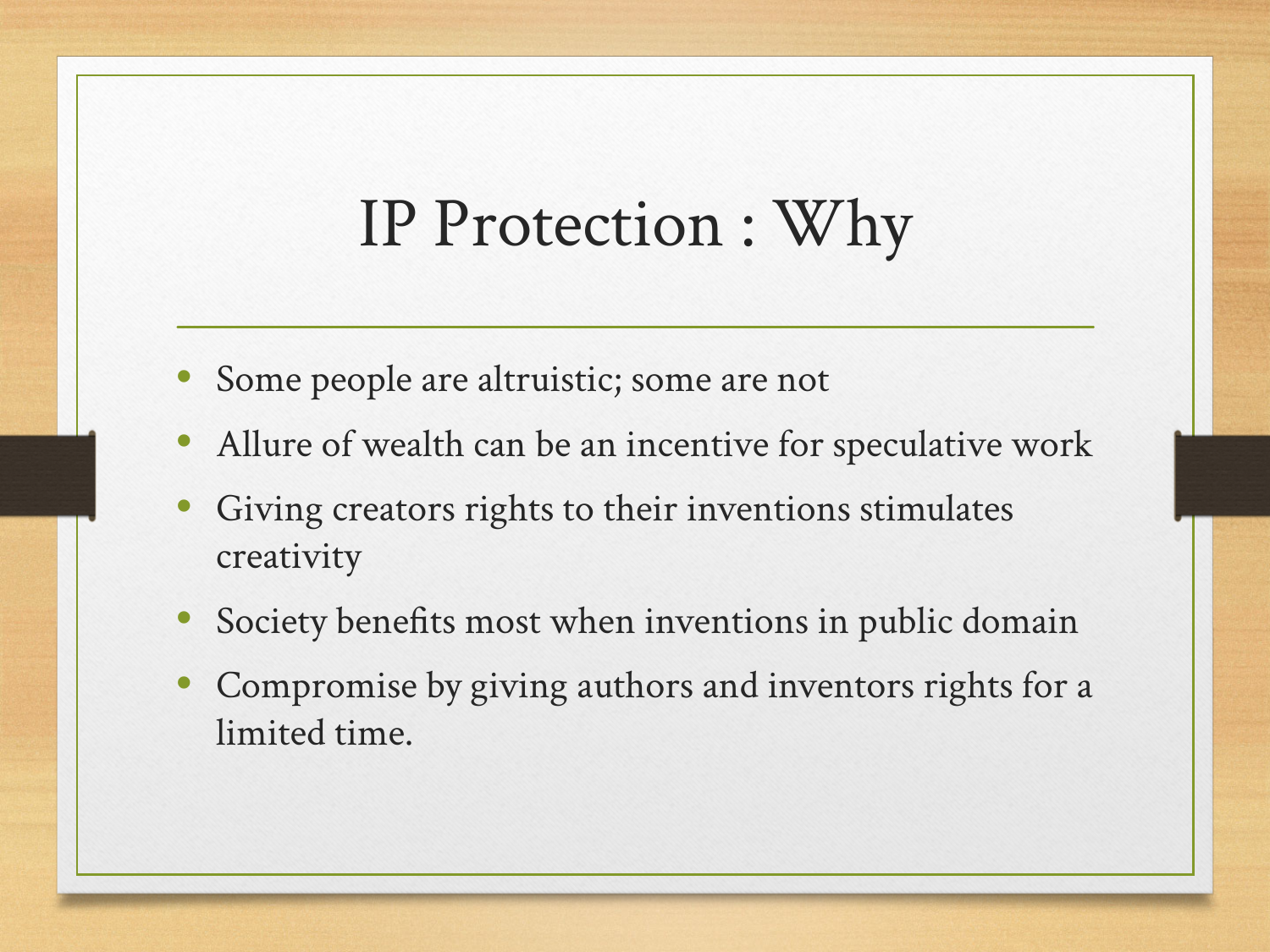

# IP Protection : Why
Some people are altruistic; some are not
Allure of wealth can be an incentive for speculative work
Giving creators rights to their inventions stimulates creativity
Society benefits most when inventions in public domain
Compromise by giving authors and inventors rights for a limited time.